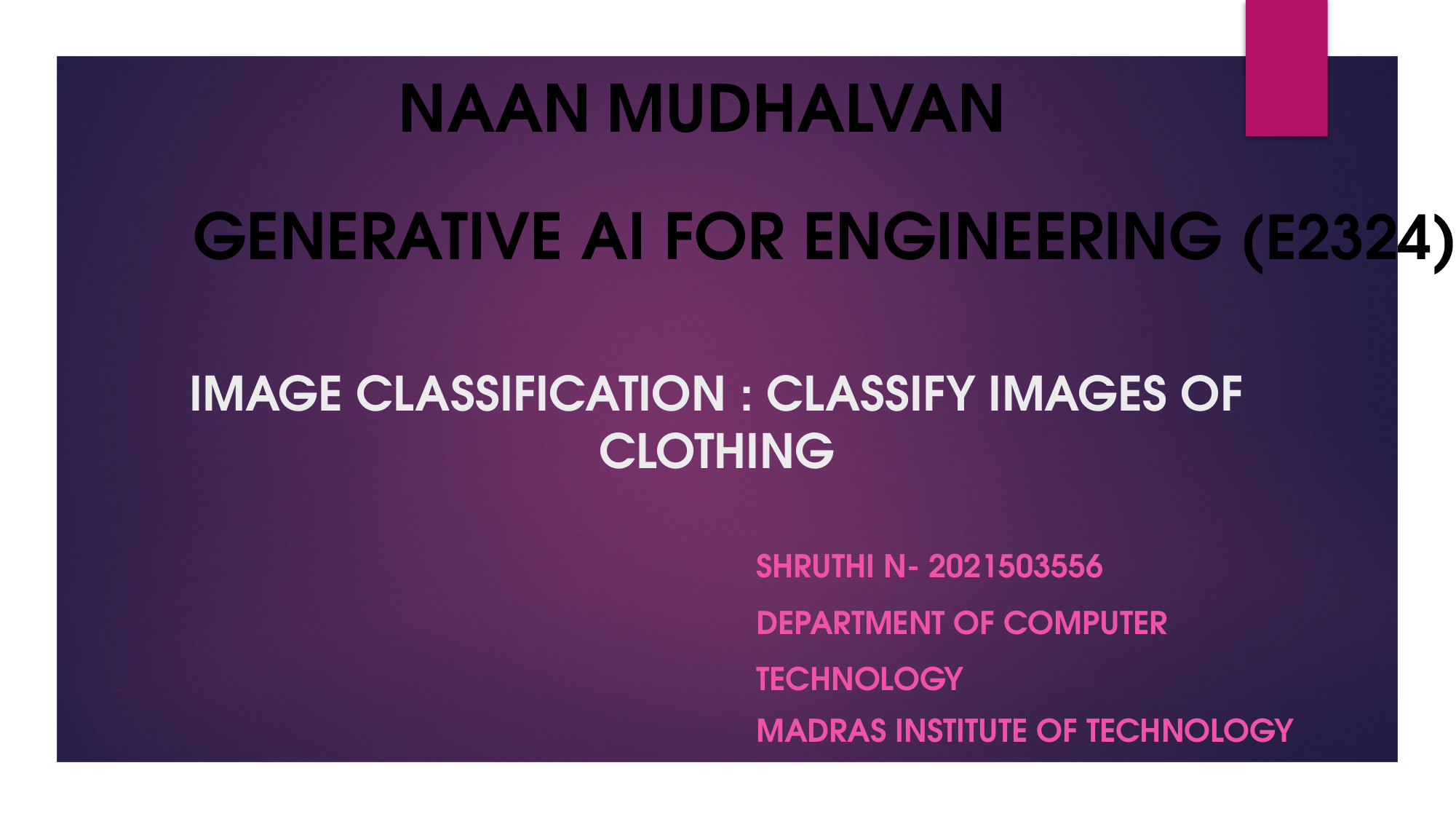

NAAN  MUDHALVAN
GENERATIVE AI FOR ENGINEERING (E2324)
# IMAGE CLASSIFICATION : CLASSIFY IMAGES OF CLOTHING

SHRUTHI N- 2021503556
DEPARTMENT OF COMPUTER TECHNOLOGY
MADRAS INSTITUTE OF TECHNOLOGY